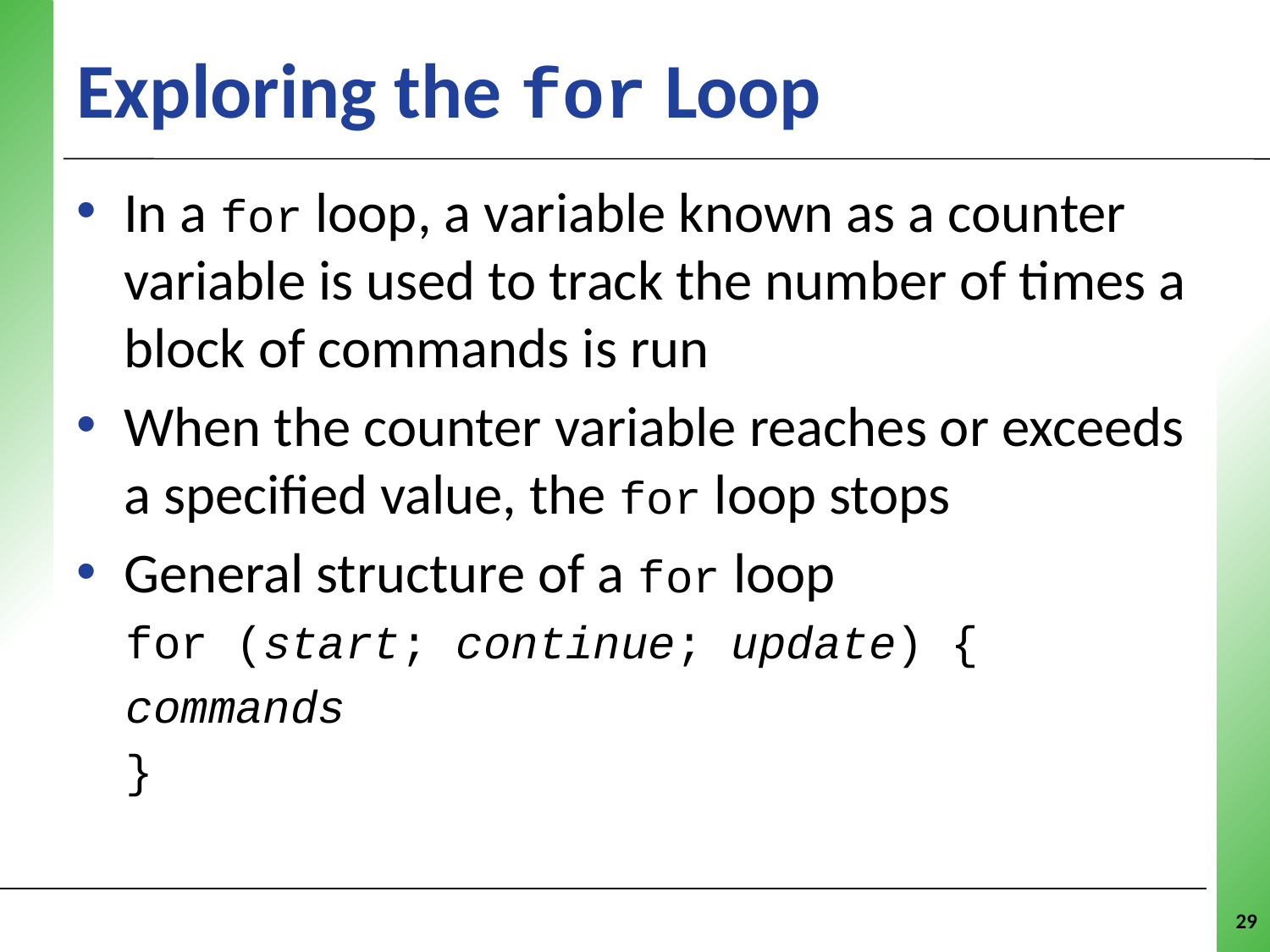

# Exploring the for Loop
In a for loop, a variable known as a counter variable is used to track the number of times a block of commands is run
When the counter variable reaches or exceeds a specified value, the for loop stops
General structure of a for loop
for (start; continue; update) {
commands
}
29